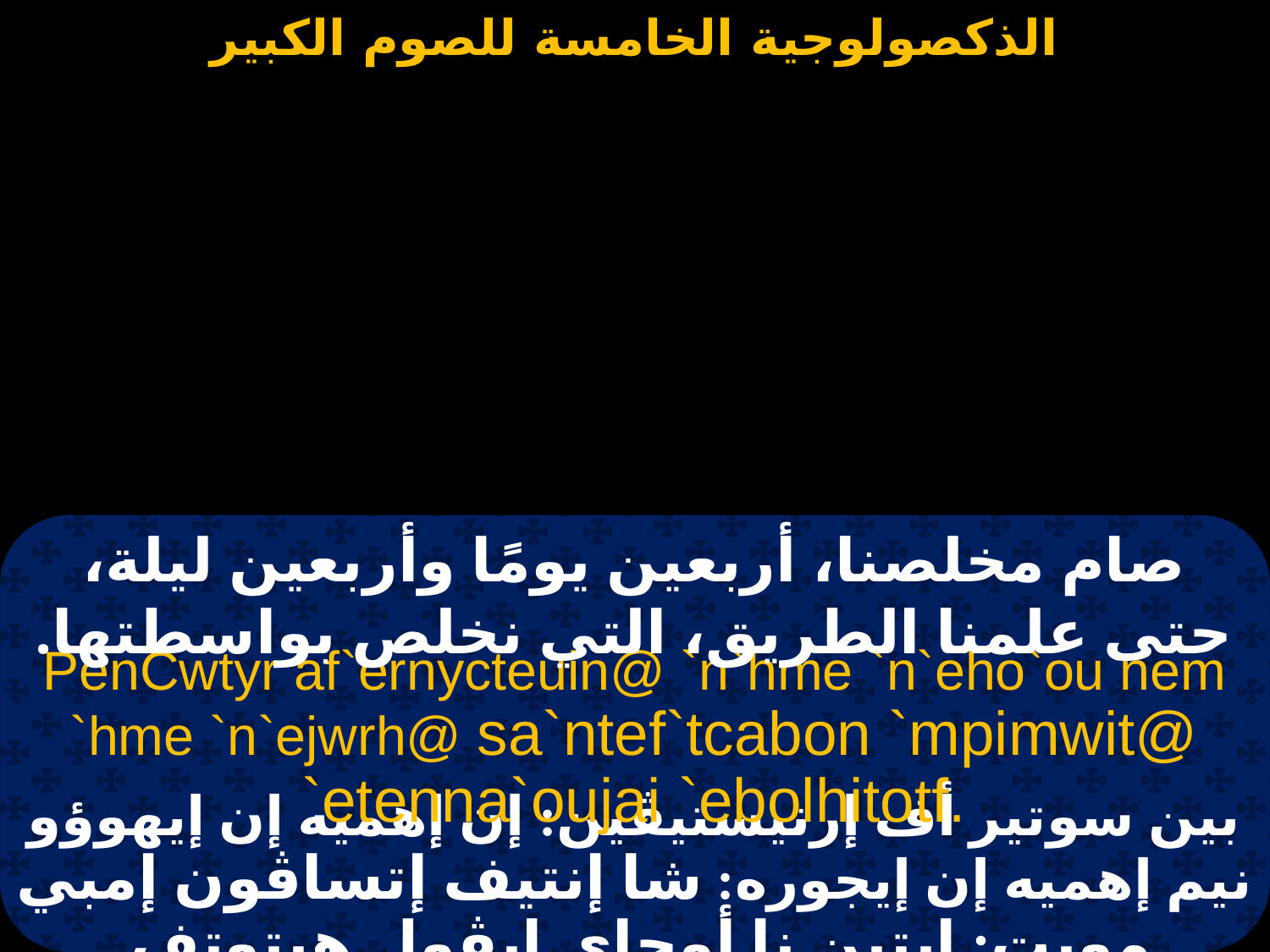

#
صام مخلصنا، أربعين يومًا وأربعين ليلة، حتى علمنا الطريق، التي نخلص بواسطتها.
PenCwtyr af`ernycteuin@ `n`hme `n`eho`ou nem `hme `n`ejwrh@ sa`ntef`tcabon `mpimwit@ `etenna`oujai `ebolhitotf.
بين سوتير أف إرنيستيڤين: إن إهميه إن إيهوؤو نيم إهميه إن إيجوره: شا إنتيف إتساڤون إمبي مويت: إيتين نا أوجاي إيڤول هيتوتف.